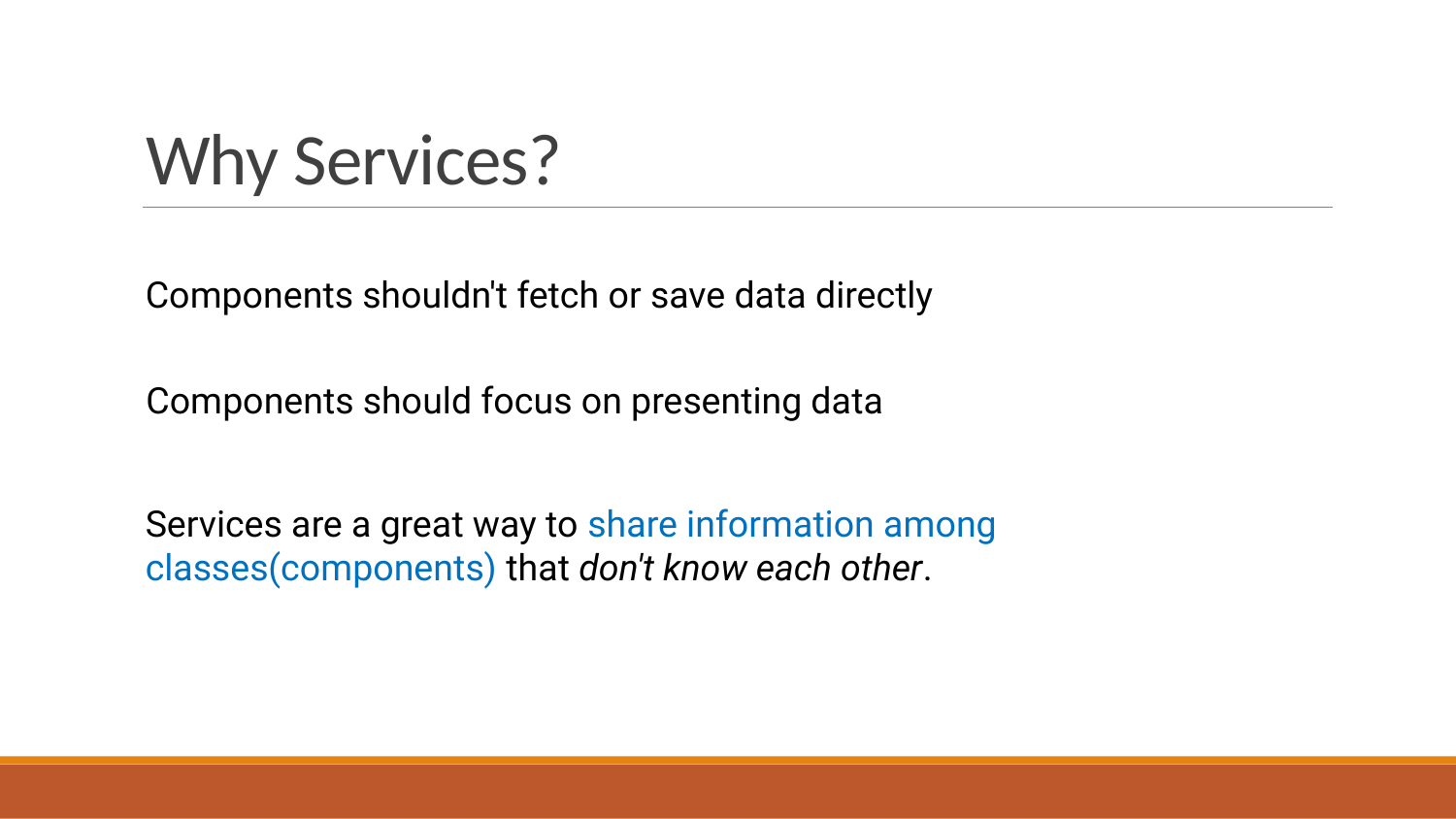

# Why Services?
Components shouldn't fetch or save data directly
Components should focus on presenting data
Services are a great way to share information among classes(components) that don't know each other.